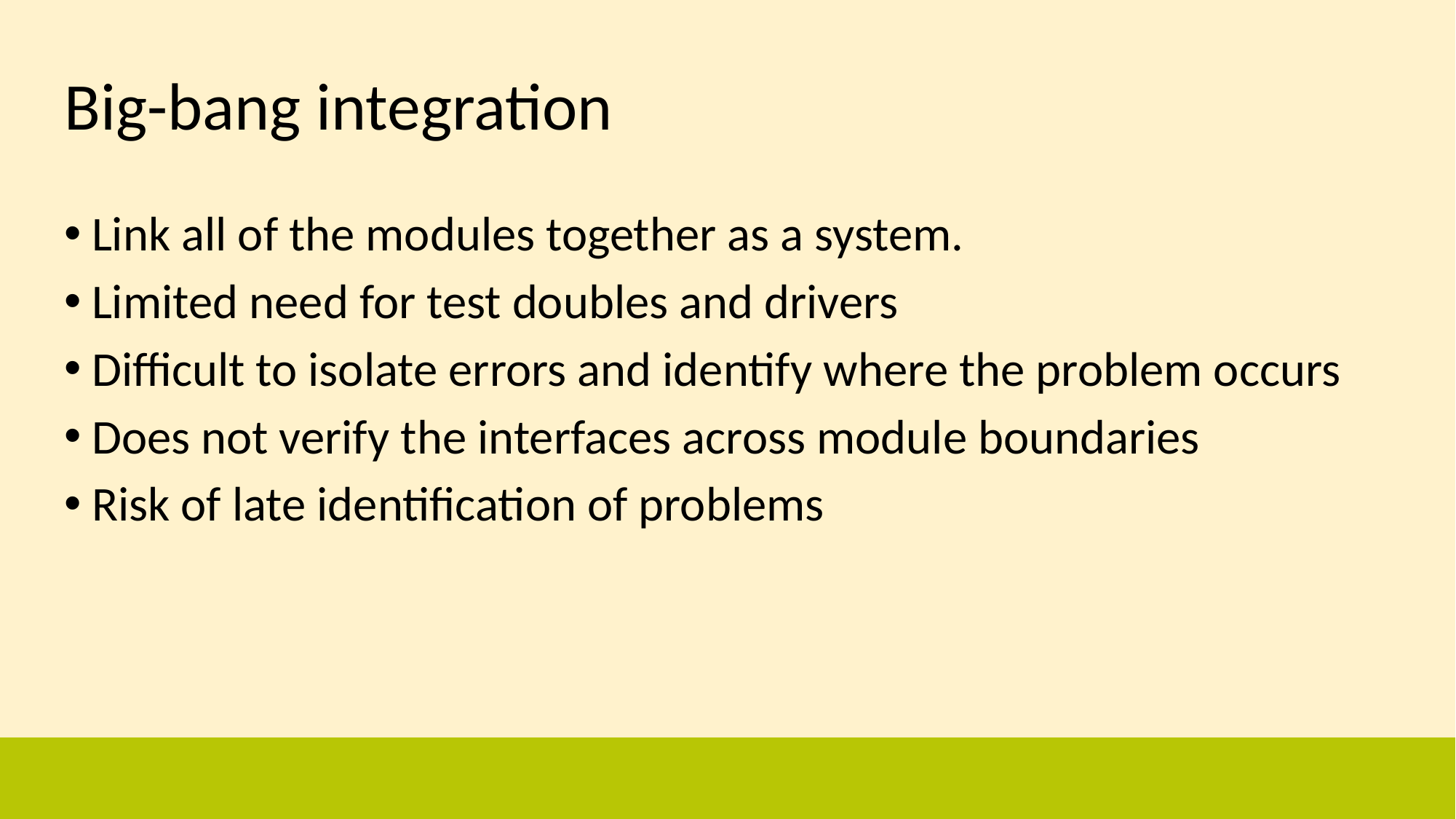

# Big-bang integration
Link all of the modules together as a system.
Limited need for test doubles and drivers
Difficult to isolate errors and identify where the problem occurs
Does not verify the interfaces across module boundaries
Risk of late identification of problems

14